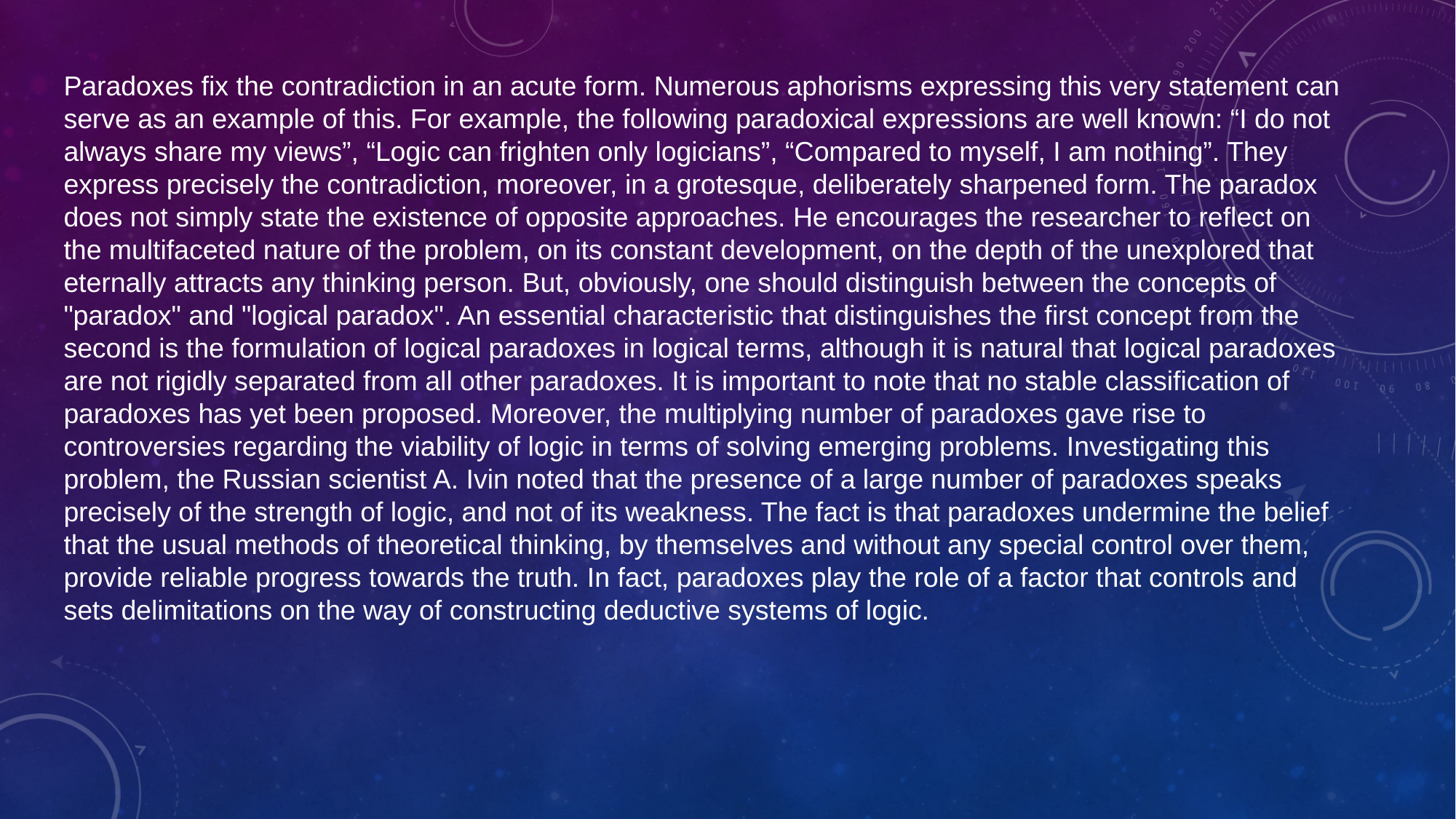

Paradoxes fix the contradiction in an acute form. Numerous aphorisms expressing this very statement can serve as an example of this. For example, the following paradoxical expressions are well known: “I do not always share my views”, “Logic can frighten only logicians”, “Compared to myself, I am nothing”. They express precisely the contradiction, moreover, in a grotesque, deliberately sharpened form. The paradox does not simply state the existence of opposite approaches. He encourages the researcher to reflect on the multifaceted nature of the problem, on its constant development, on the depth of the unexplored that eternally attracts any thinking person. But, obviously, one should distinguish between the concepts of "paradox" and "logical paradox". An essential characteristic that distinguishes the first concept from the second is the formulation of logical paradoxes in logical terms, although it is natural that logical paradoxes are not rigidly separated from all other paradoxes. It is important to note that no stable classification of paradoxes has yet been proposed. Moreover, the multiplying number of paradoxes gave rise to controversies regarding the viability of logic in terms of solving emerging problems. Investigating this problem, the Russian scientist A. Ivin noted that the presence of a large number of paradoxes speaks precisely of the strength of logic, and not of its weakness. The fact is that paradoxes undermine the belief that the usual methods of theoretical thinking, by themselves and without any special control over them, provide reliable progress towards the truth. In fact, paradoxes play the role of a factor that controls and sets delimitations on the way of constructing deductive systems of logic.